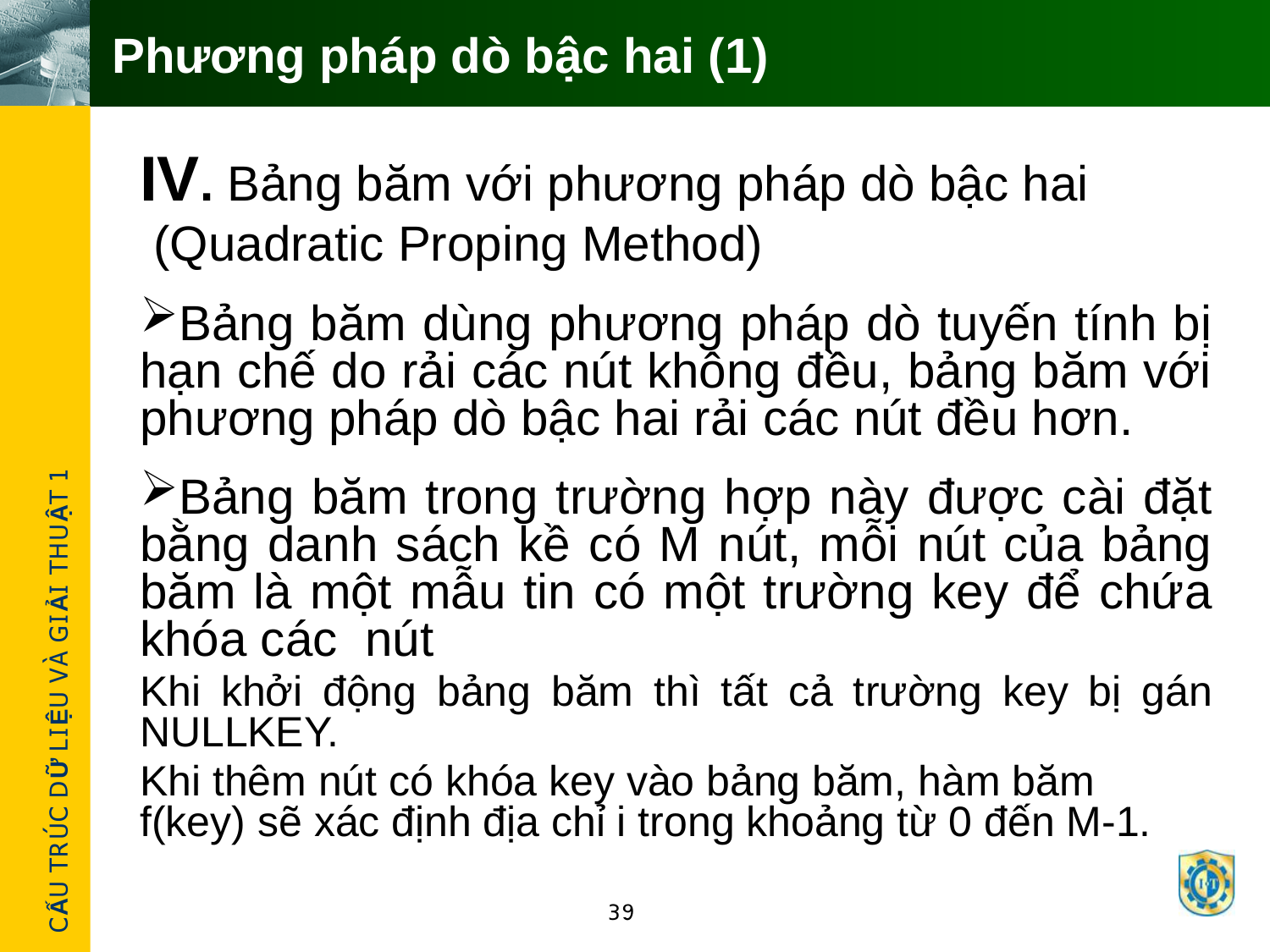

# Phương pháp dò bậc hai (1)
IV. Bảng băm với phương pháp dò bậc hai
 (Quadratic Proping Method)
Bảng băm dùng phương pháp dò tuyến tính bị hạn chế do rải các nút không đều, bảng băm với phương pháp dò bậc hai rải các nút đều hơn.
Bảng băm trong trường hợp này được cài đặt bằng danh sách kề có M nút, mỗi nút của bảng băm là một mẫu tin có một trường key để chứa khóa các  nút
Khi khởi động bảng băm thì tất cả trường key bị gán NULLKEY.
Khi thêm nút có khóa key vào bảng băm, hàm băm f(key) sẽ xác định địa chỉ i trong khoảng từ 0 đến M-1.